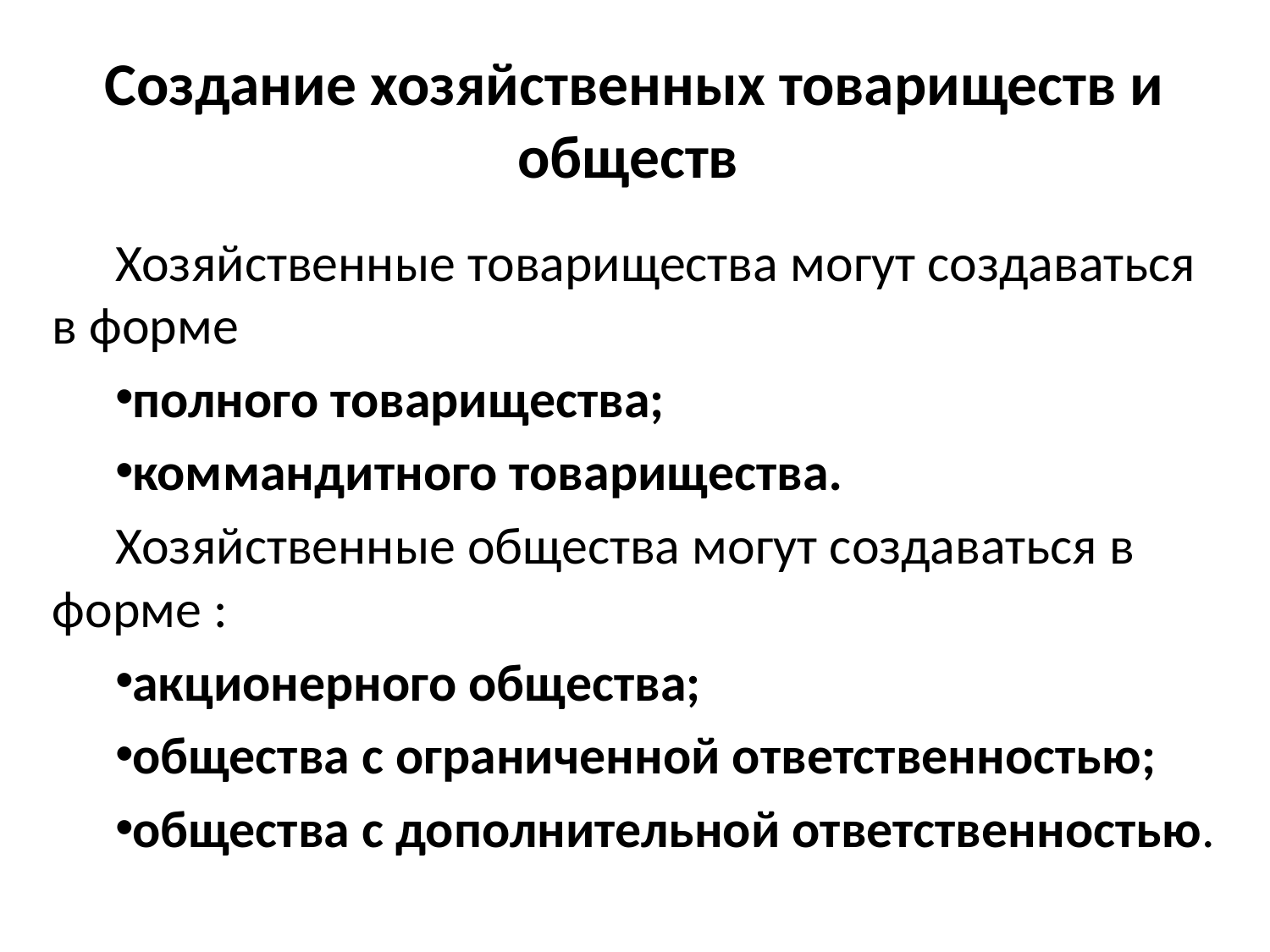

# Создание хозяйственных товариществ и обществ
Хозяйственные товарищества могут создаваться в форме
полного товарищества;
коммандитного товарищества.
Хозяйственные общества могут создаваться в форме :
акционерного общества;
общества с ограниченной ответственностью;
общества с дополнительной ответственностью.